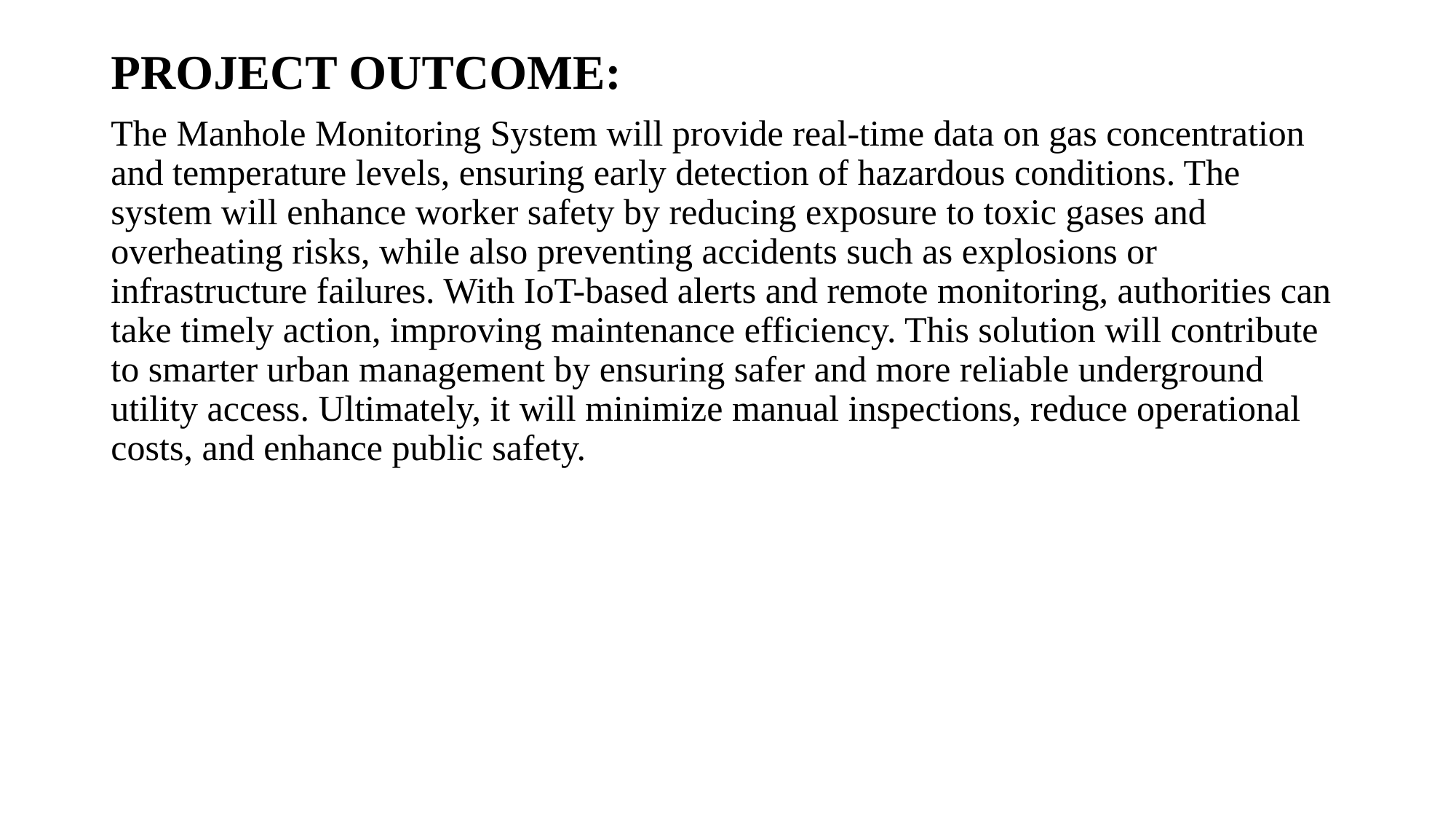

# PROJECT OUTCOME:
The Manhole Monitoring System will provide real-time data on gas concentration and temperature levels, ensuring early detection of hazardous conditions. The system will enhance worker safety by reducing exposure to toxic gases and overheating risks, while also preventing accidents such as explosions or infrastructure failures. With IoT-based alerts and remote monitoring, authorities can take timely action, improving maintenance efficiency. This solution will contribute to smarter urban management by ensuring safer and more reliable underground utility access. Ultimately, it will minimize manual inspections, reduce operational costs, and enhance public safety.